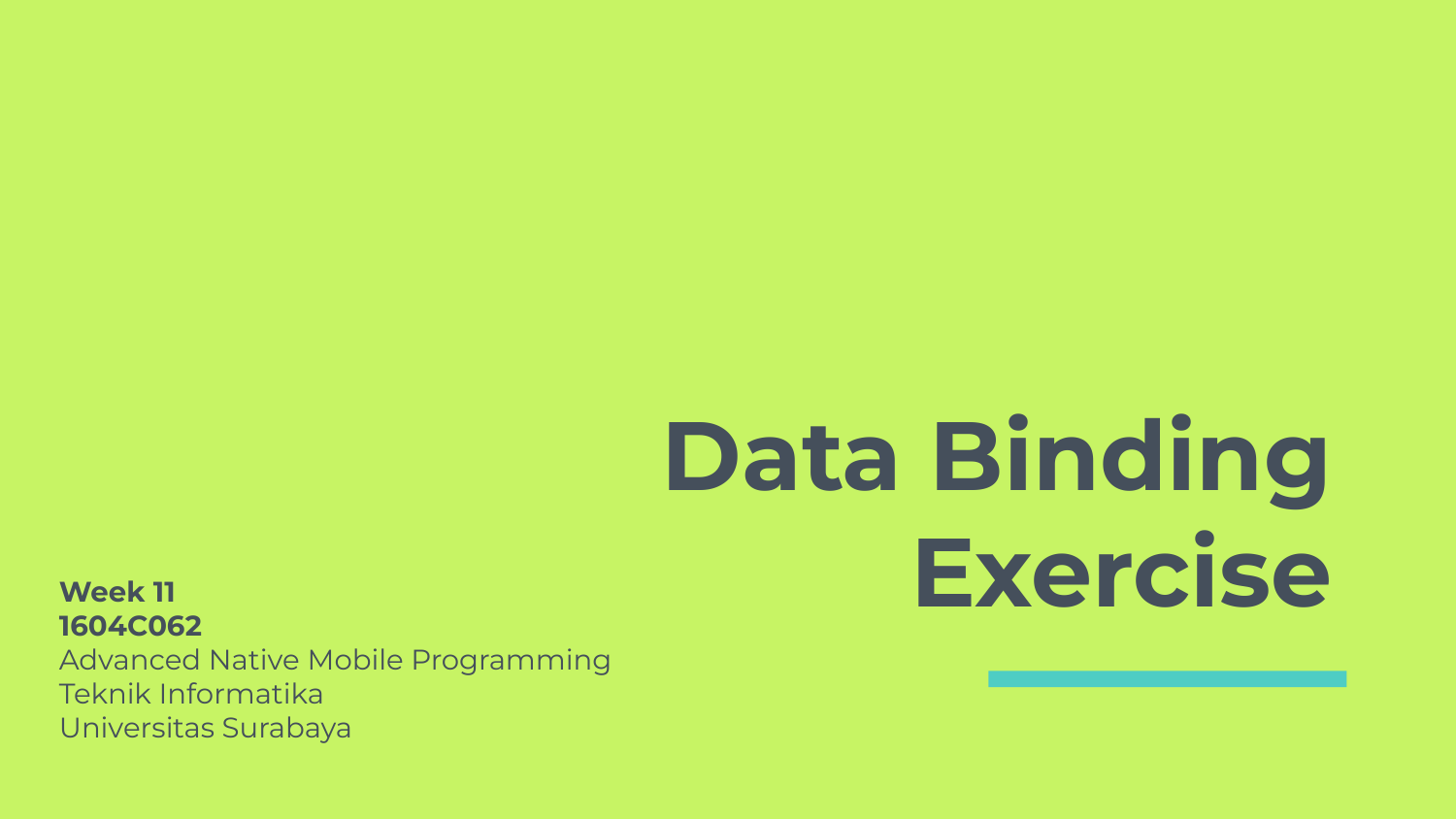

# Data Binding Exercise
Week 11
1604C062
Advanced Native Mobile Programming
Teknik Informatika
Universitas Surabaya